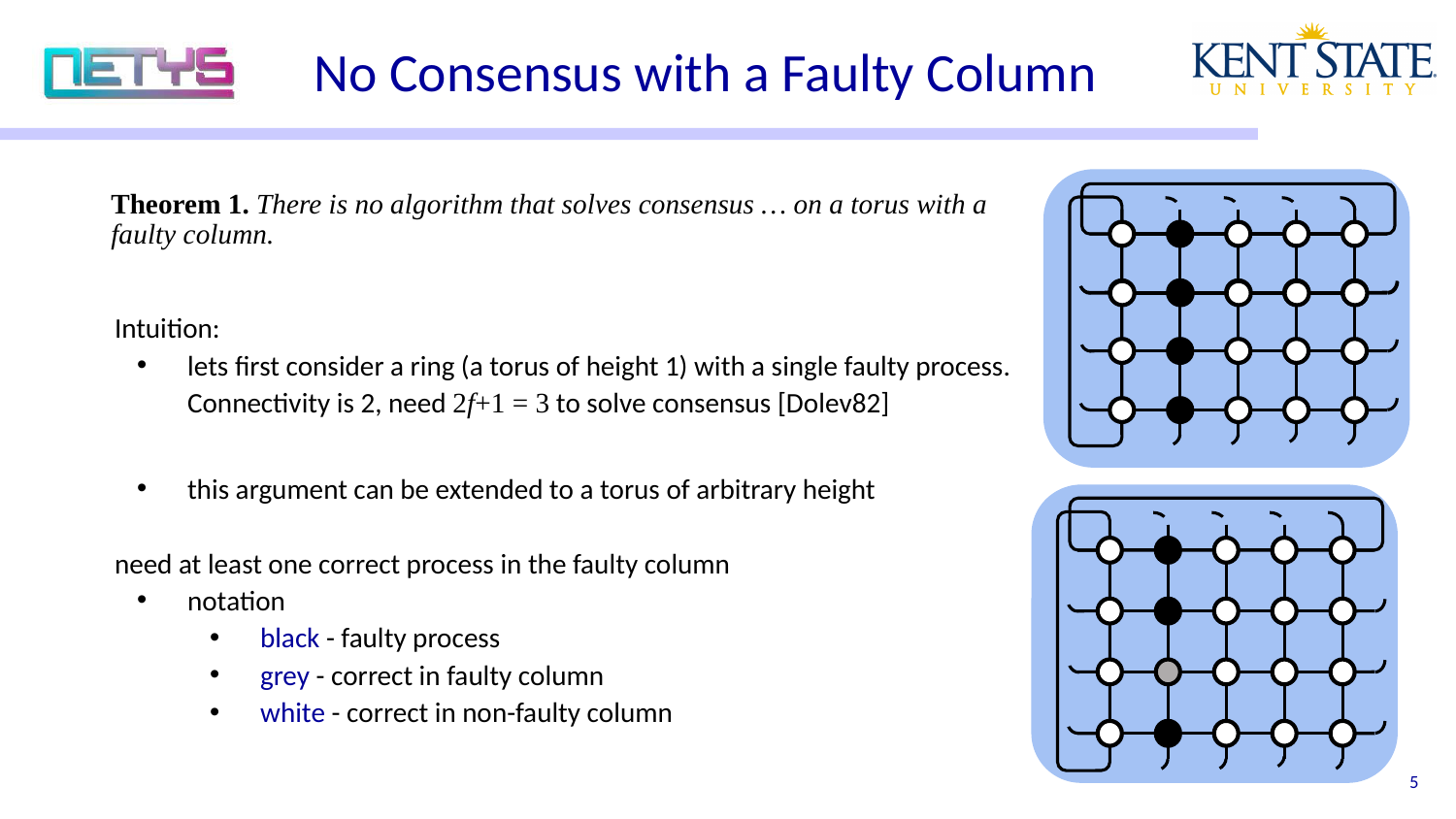

# No Consensus with a Faulty Column

Theorem 1. There is no algorithm that solves consensus … on a torus with a faulty column.

Intuition:
lets first consider a ring (a torus of height 1) with a single faulty process. Connectivity is 2, need 2f+1 = 3 to solve consensus [Dolev82]
this argument can be extended to a torus of arbitrary height

need at least one correct process in the faulty column
notation
black - faulty process
grey - correct in faulty column
white - correct in non-faulty column
5